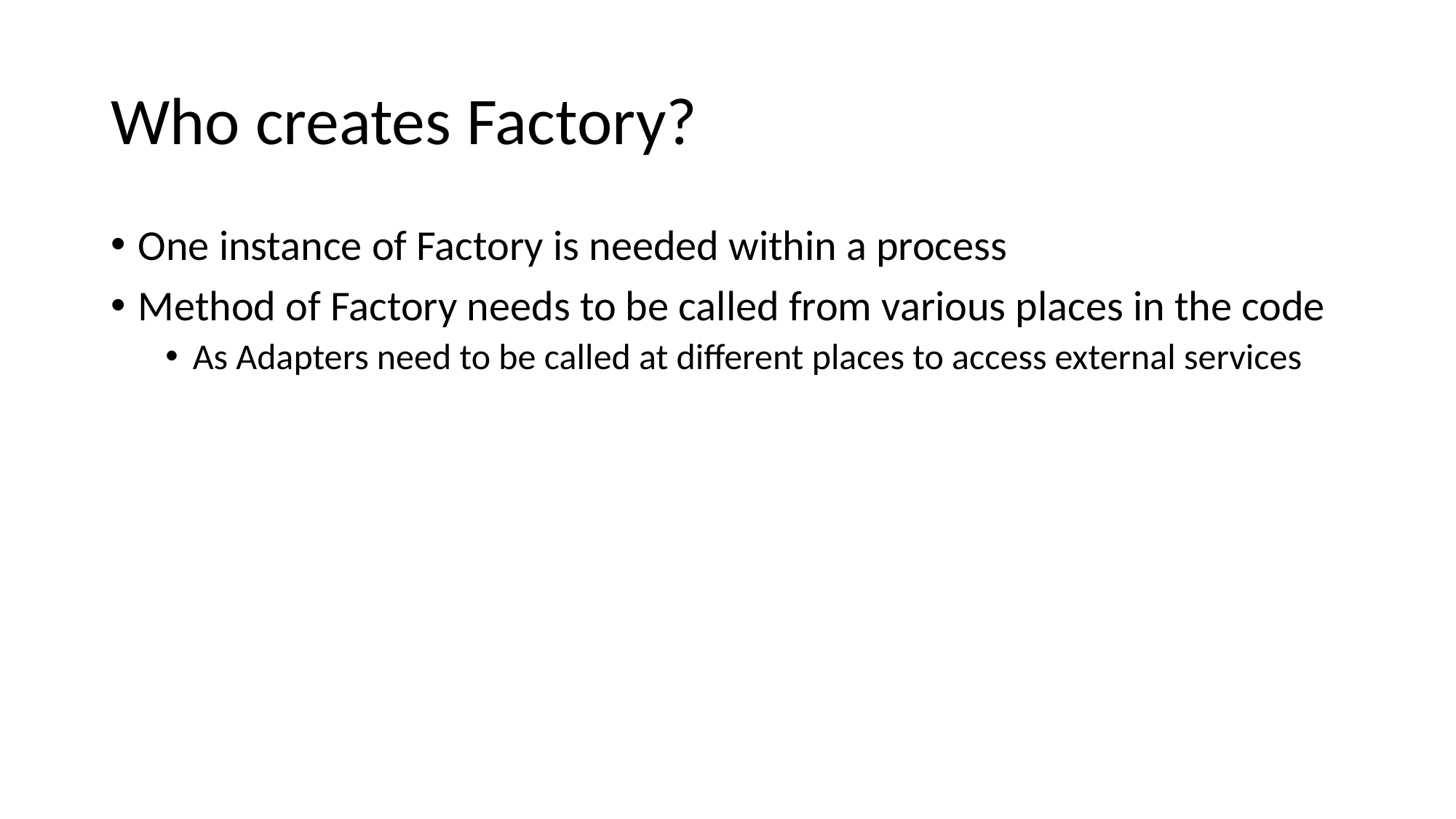

Who creates Factory?
One instance of Factory is needed within a process
Method of Factory needs to be called from various places in the code
As Adapters need to be called at different places to access external services